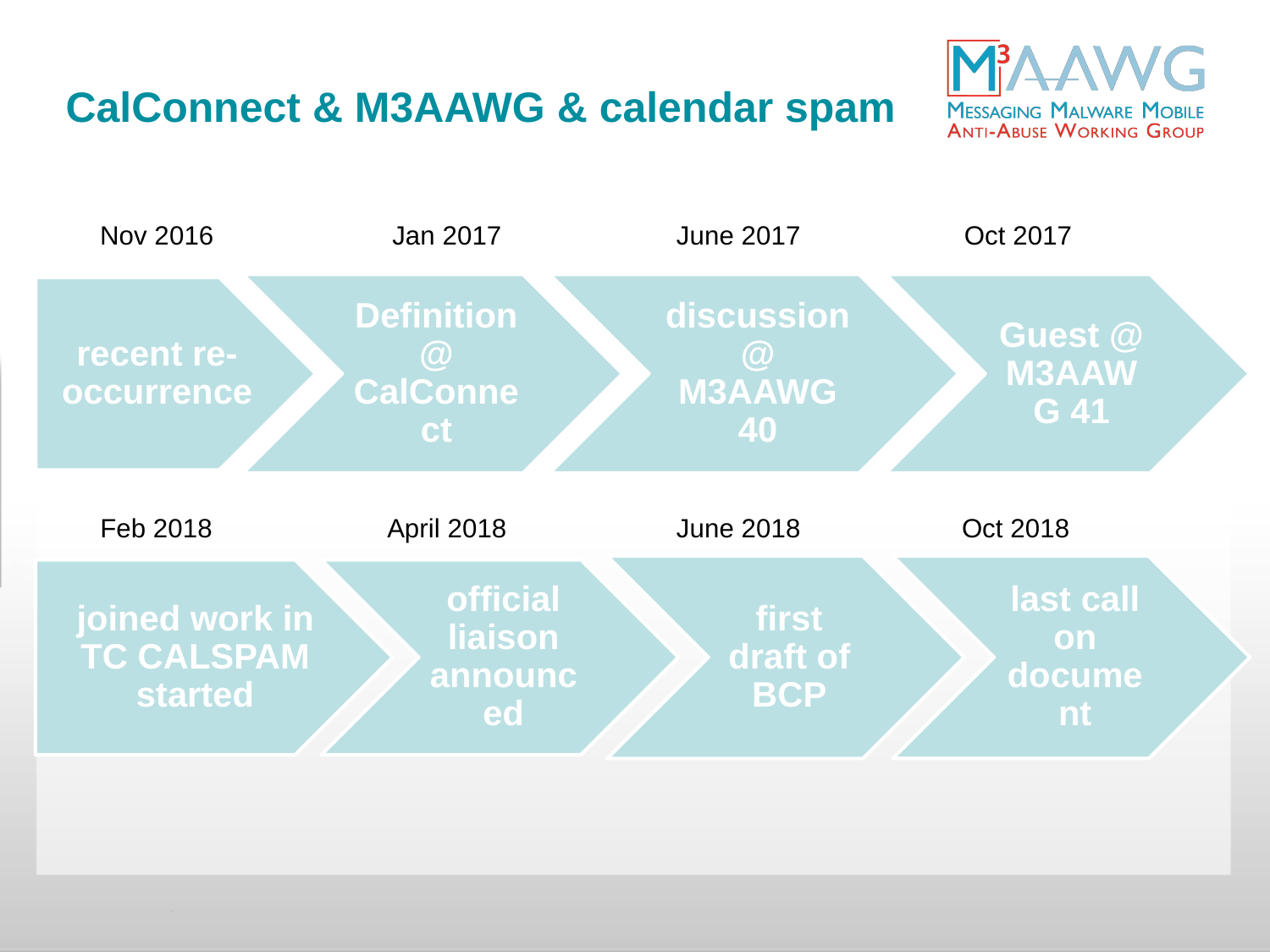

# CalConnect & M3AAWG & calendar spam
recent re-occurrence
Definition @ CalConnect
discussion @ M3AAWG 40
Guest @ M3AAWG 41
Oct 2017
June 2017
Jan 2017
Nov 2016
joined work in TC CALSPAM started
official liaison announced
first draft of BCP
last call on document
Oct 2018
April 2018
June 2018
Feb 2018